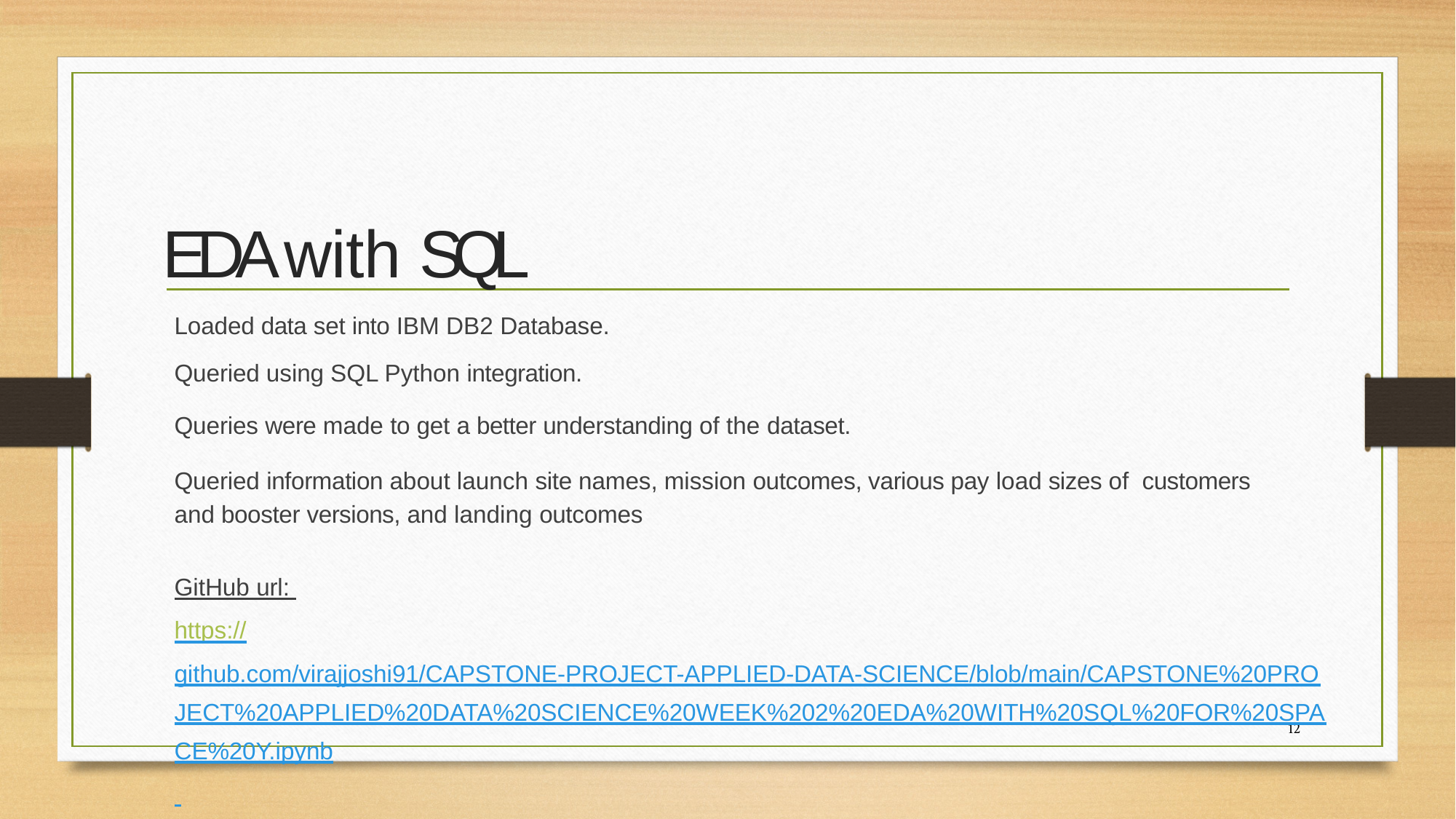

# EDA with SQL
Loaded data set into IBM DB2 Database.
Queried using SQL Python integration.
Queries were made to get a better understanding of the dataset.
Queried information about launch site names, mission outcomes, various pay load sizes of  customers and booster versions, and landing outcomes

GitHub url:
https://github.com/virajjoshi91/CAPSTONE-PROJECT-APPLIED-DATA-SCIENCE/blob/main/CAPSTONE%20PROJECT%20APPLIED%20DATA%20SCIENCE%20WEEK%202%20EDA%20WITH%20SQL%20FOR%20SPACE%20Y.ipynb
12